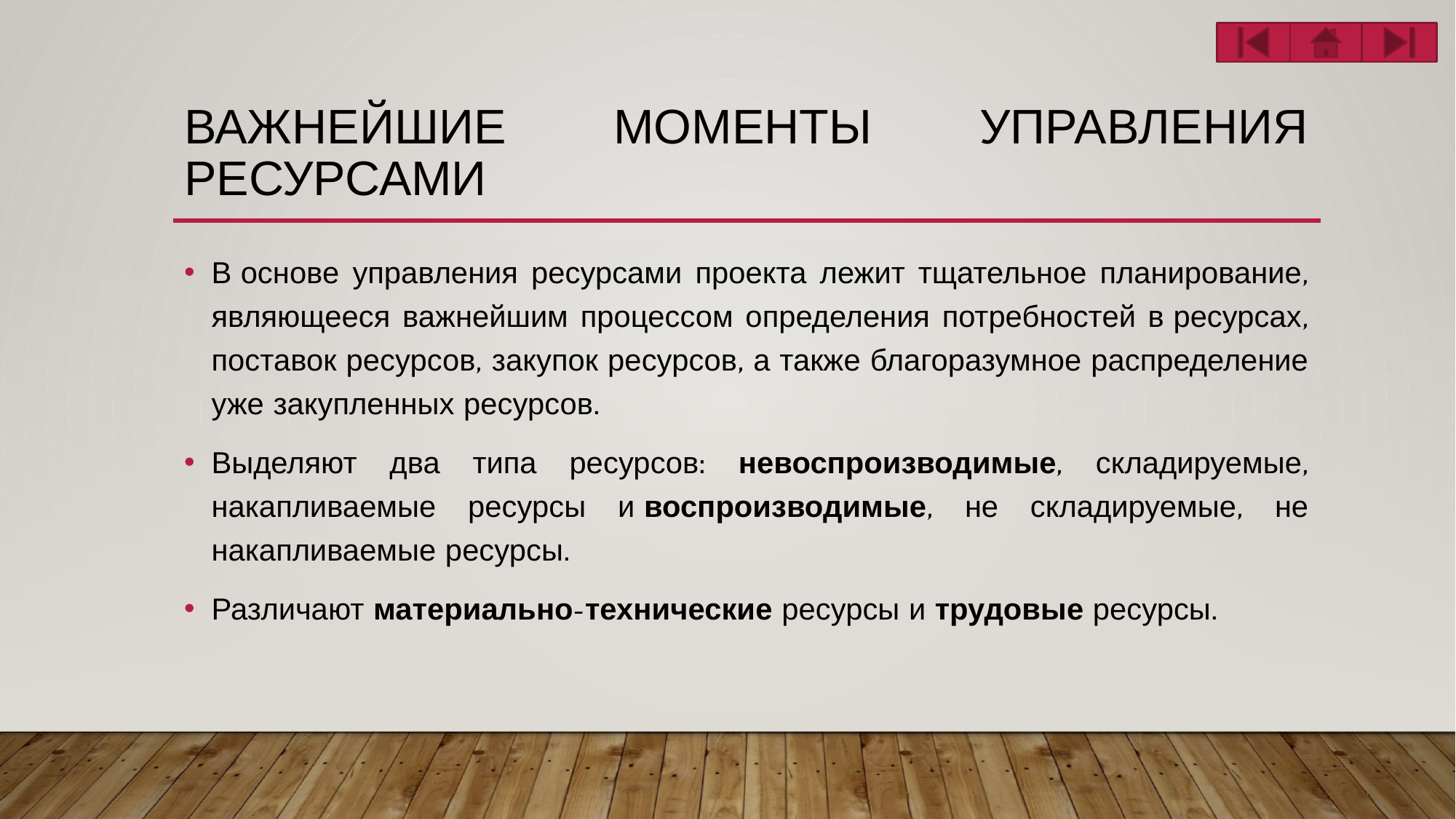

# Важнейшие моменты управления ресурсами
В основе управления ресурсами проекта лежит тщательное планирование, являющееся важнейшим процессом определения потребностей в ресурсах, поставок ресурсов, закупок ресурсов, а также благоразумное распределение уже закупленных ресурсов.
Выделяют два типа ресурсов: невоспроизводимые, складируемые, накапливаемые ресурсы и воспроизводимые, не складируемые, не накапливаемые ресурсы.
Различают материально-технические ресурсы и трудовые ресурсы.